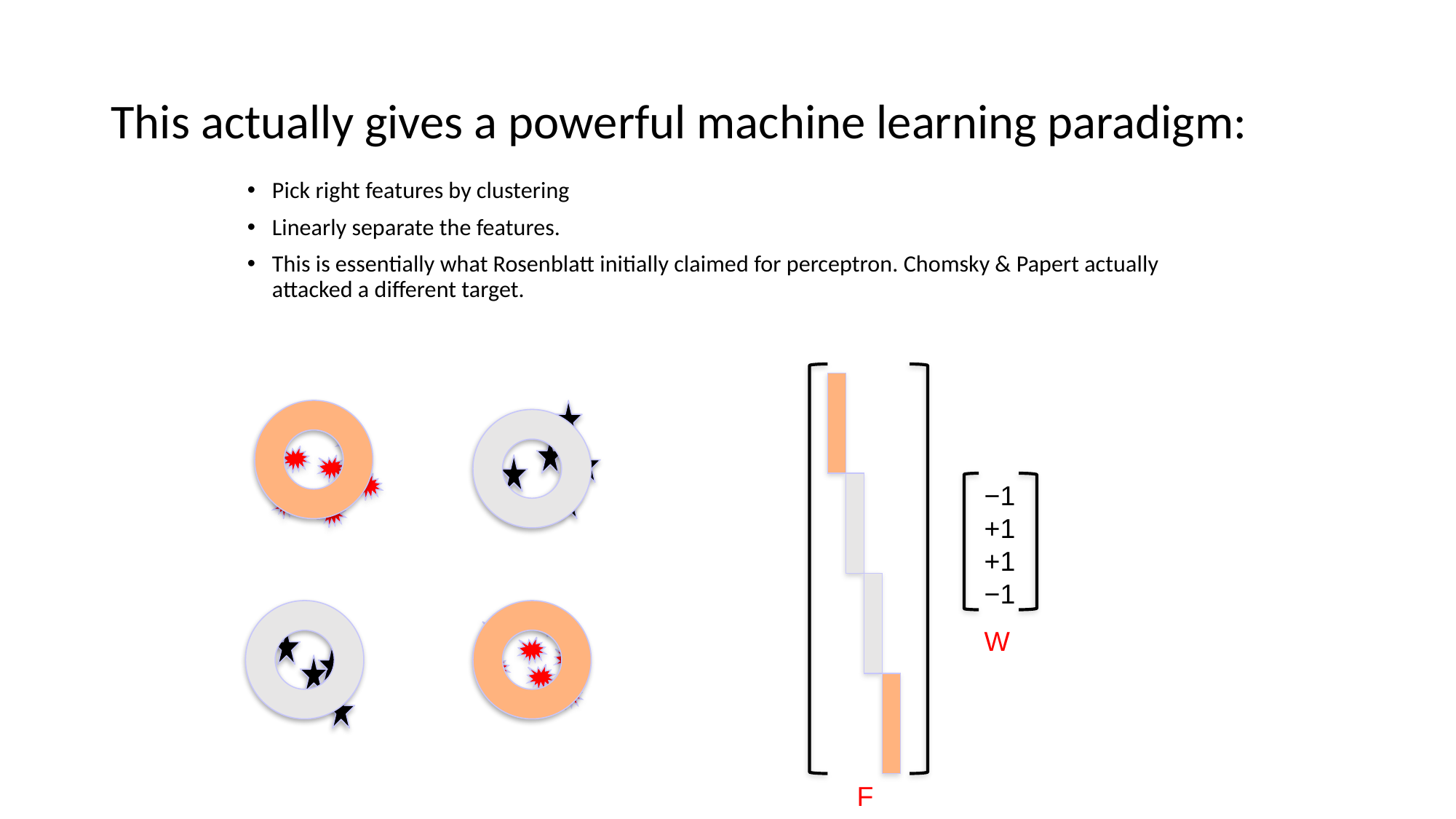

# This actually gives a powerful machine learning paradigm:
Pick right features by clustering
Linearly separate the features.
This is essentially what Rosenblatt initially claimed for perceptron. Chomsky & Papert actually attacked a different target.

−1
+1
+1
−1

W

F